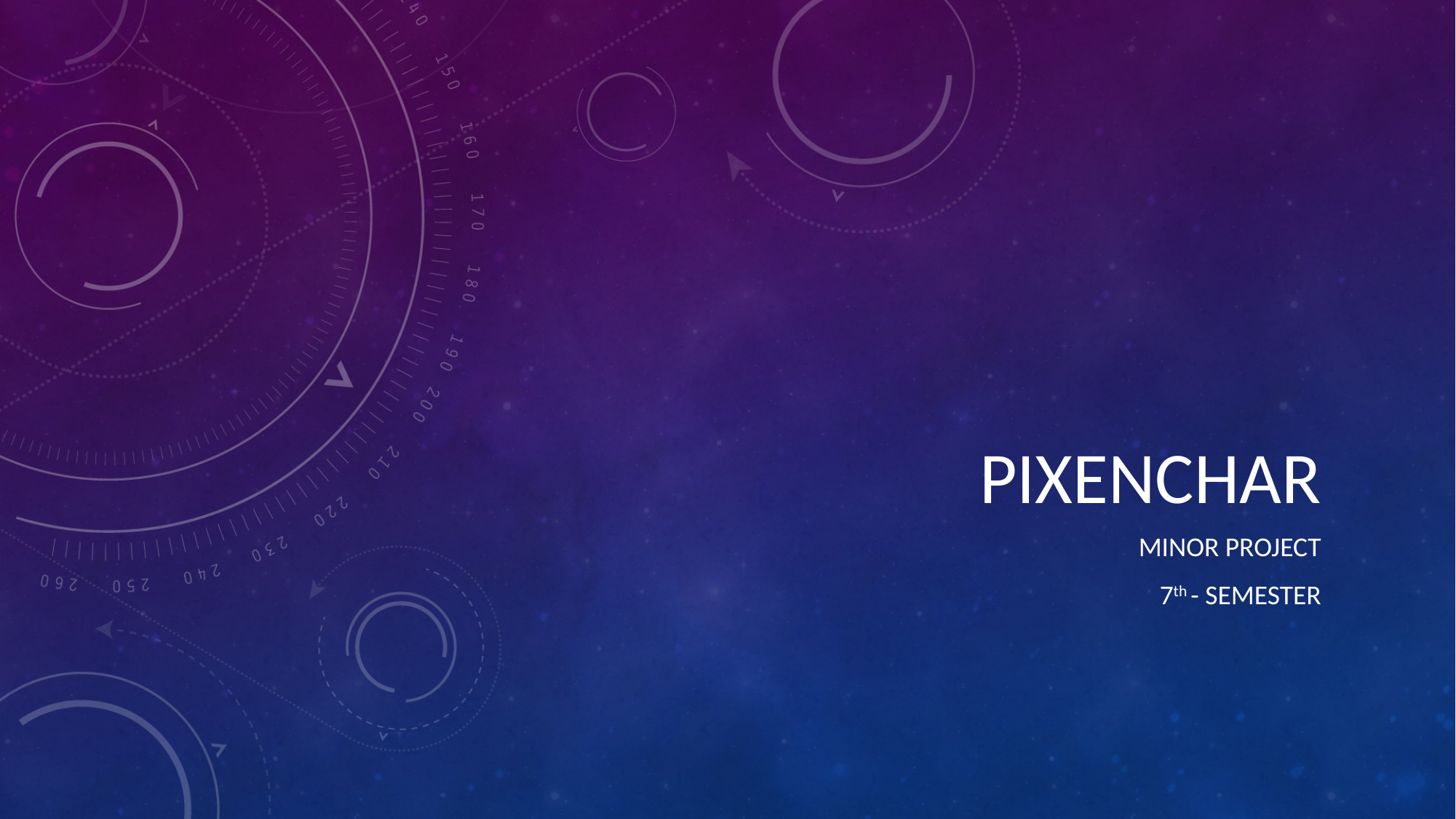

# Pixenchar
Minor project
7th - semester